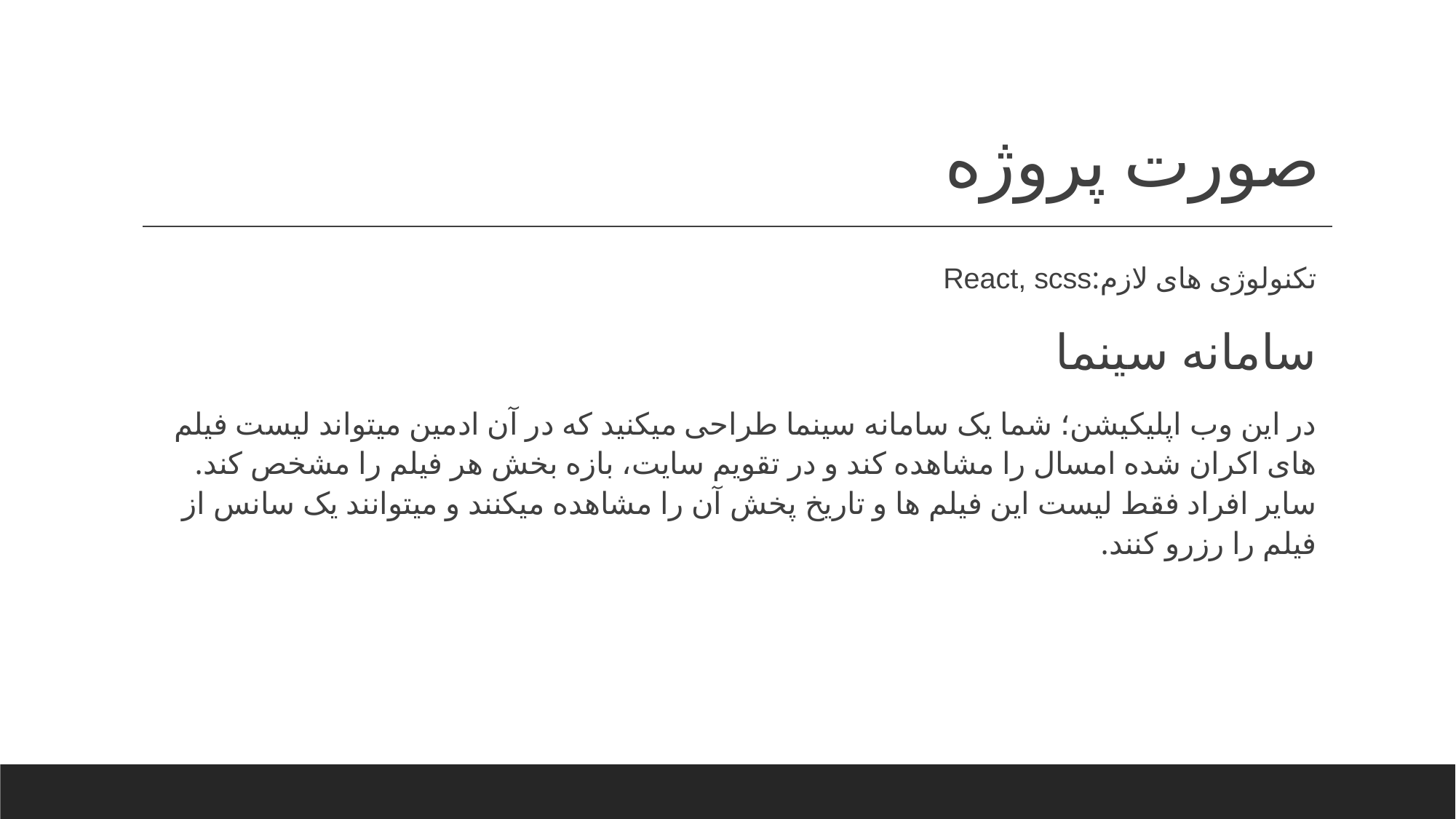

# صورت پروژه
تکنولوژی های لازم:React, scss
سامانه سینما
در این وب اپلیکیشن؛ شما یک سامانه سینما طراحی میکنید که در آن ادمین میتواند لیست فیلم های اکران شده امسال را مشاهده کند و در تقویم سایت، بازه بخش هر فیلم را مشخص کند. سایر افراد فقط لیست این فیلم ها و تاریخ پخش آن را مشاهده میکنند و میتوانند یک سانس از فیلم را رزرو کنند.